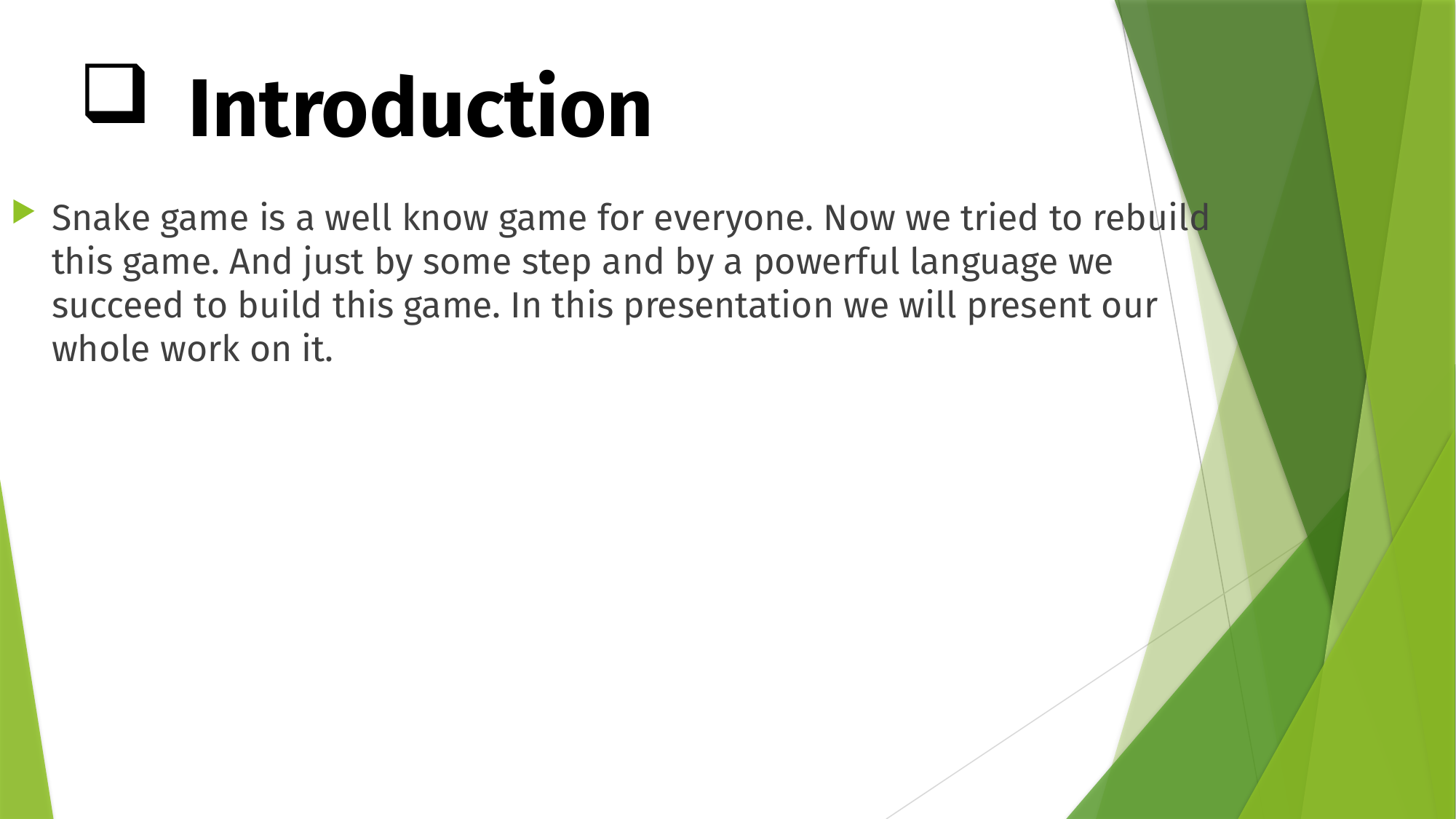

# Introduction
Snake game is a well know game for everyone. Now we tried to rebuild this game. And just by some step and by a powerful language we succeed to build this game. In this presentation we will present our whole work on it.